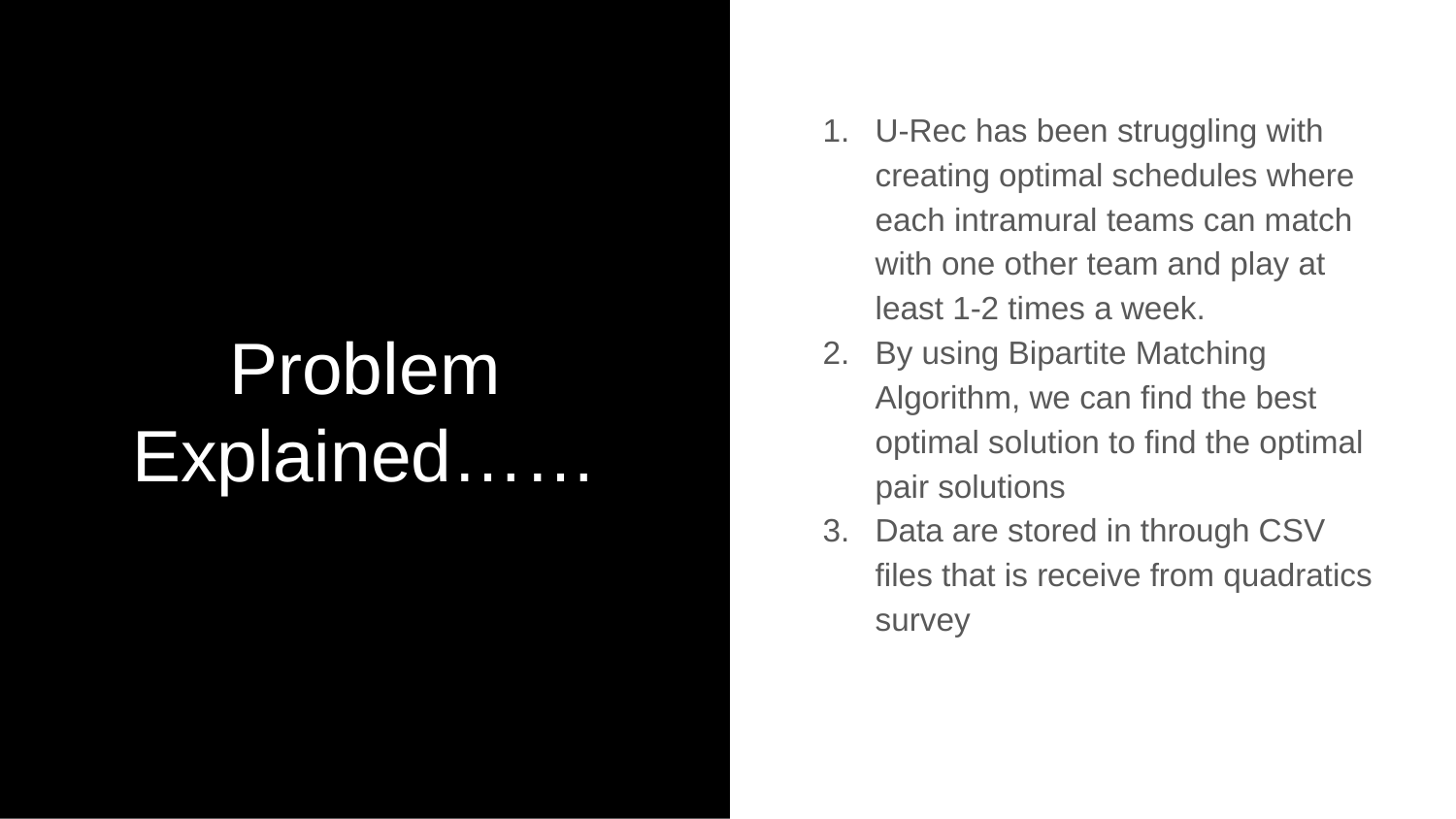

# Problem Explained……
U-Rec has been struggling with creating optimal schedules where each intramural teams can match with one other team and play at least 1-2 times a week.
By using Bipartite Matching Algorithm, we can find the best optimal solution to find the optimal pair solutions
Data are stored in through CSV files that is receive from quadratics survey